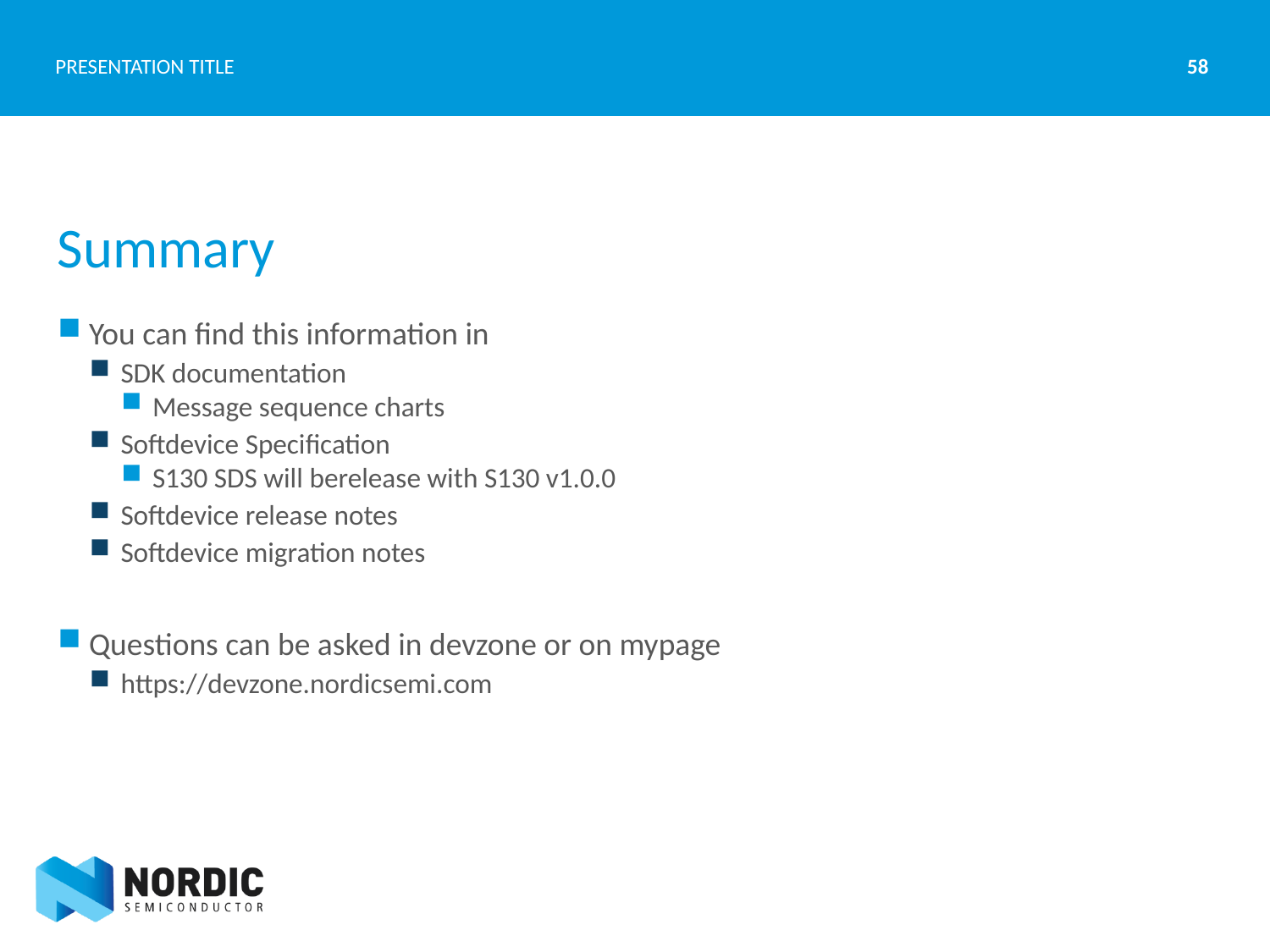

58
PRESENTATION TITLE
# Summary
You can find this information in
SDK documentation
Message sequence charts
Softdevice Specification
S130 SDS will berelease with S130 v1.0.0
Softdevice release notes
Softdevice migration notes

Questions can be asked in devzone or on mypage
https://devzone.nordicsemi.com